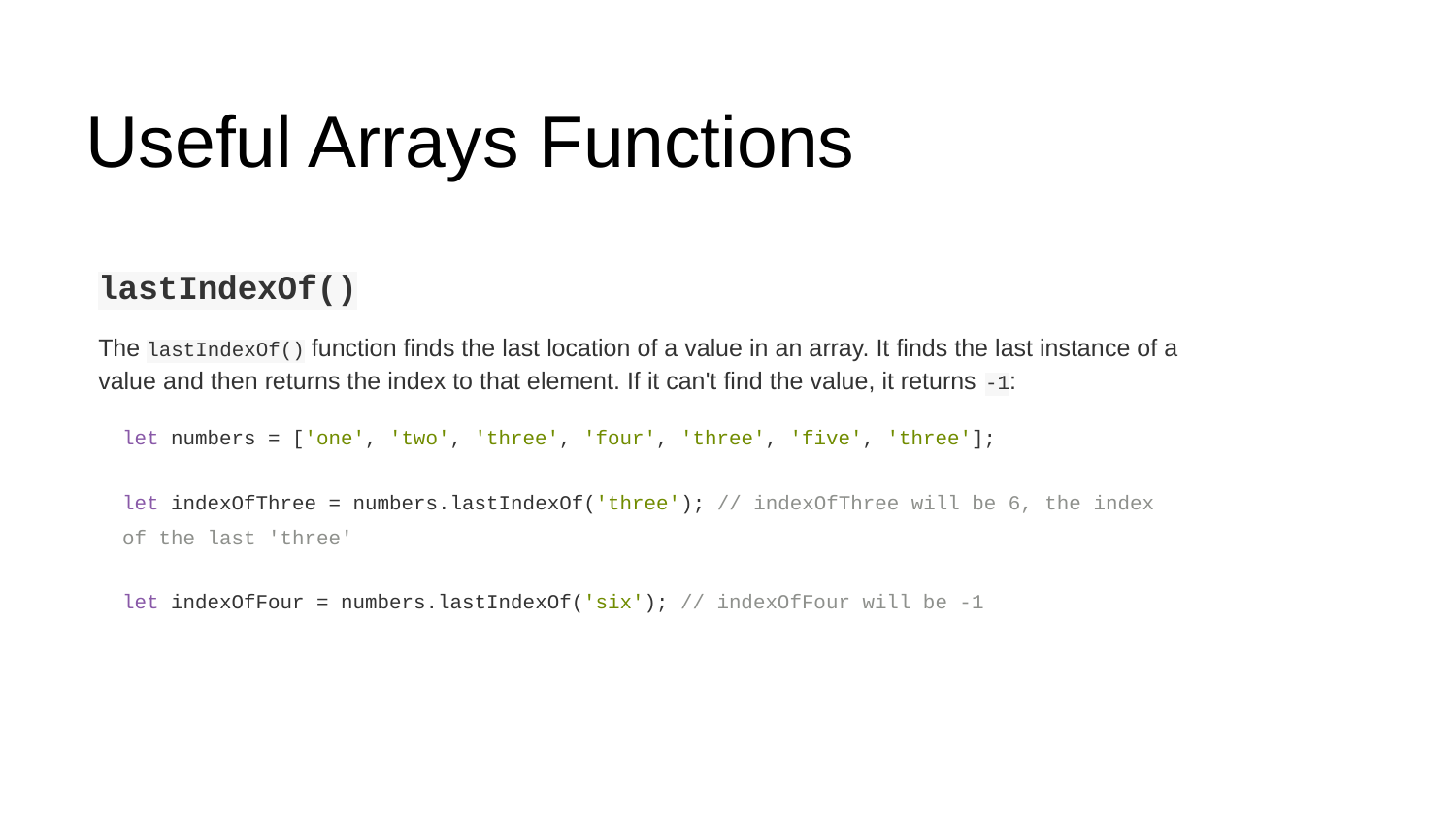

Useful Arrays Functions
lastIndexOf()
The lastIndexOf() function finds the last location of a value in an array. It finds the last instance of a value and then returns the index to that element. If it can't find the value, it returns -1:
let numbers = ['one', 'two', 'three', 'four', 'three', 'five', 'three'];
let indexOfThree = numbers.lastIndexOf('three'); // indexOfThree will be 6, the index of the last 'three'
let indexOfFour = numbers.lastIndexOf('six'); // indexOfFour will be -1